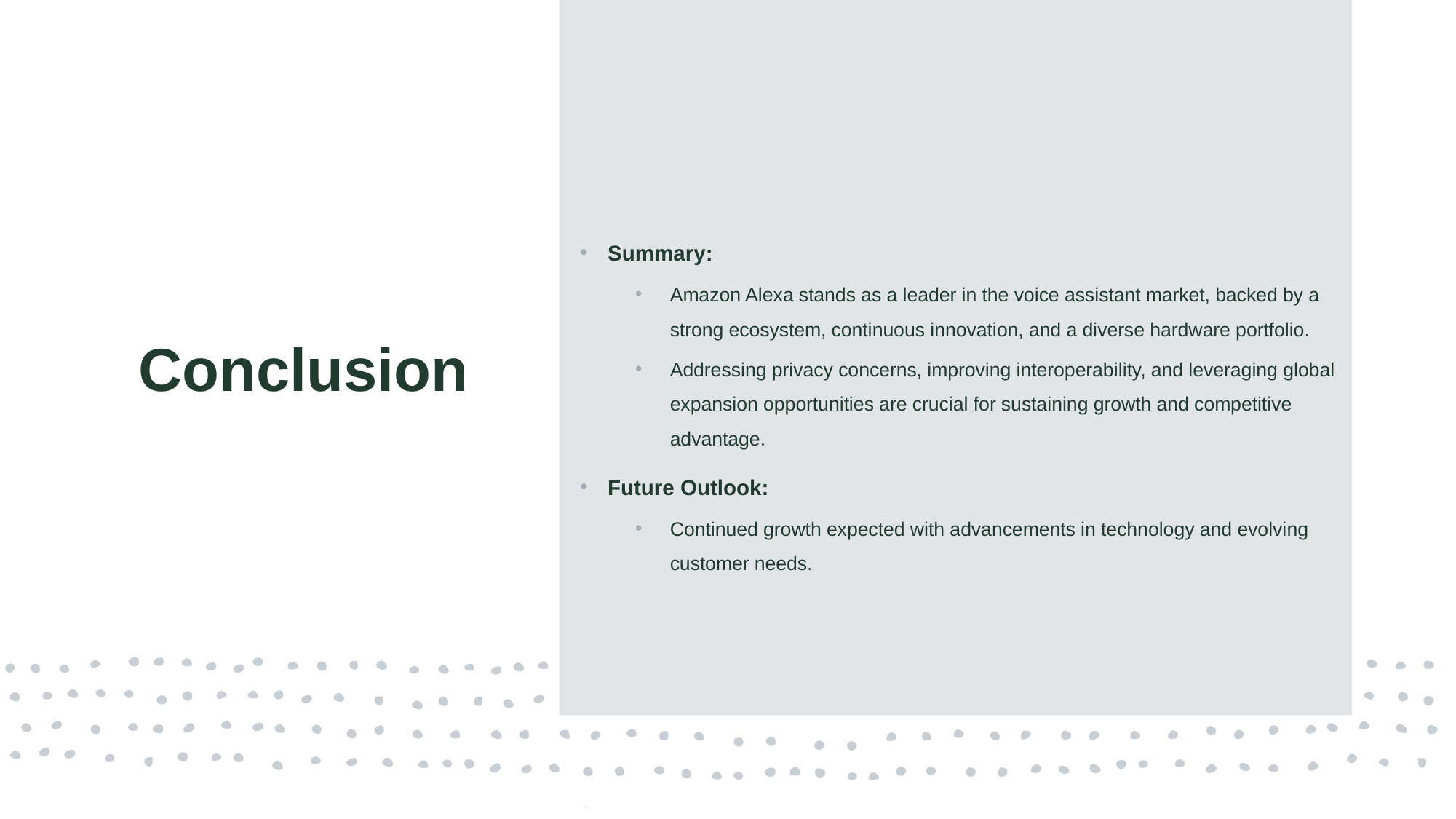

# Conclusion
Summary:
Amazon Alexa stands as a leader in the voice assistant market, backed by a strong ecosystem, continuous innovation, and a diverse hardware portfolio.
Addressing privacy concerns, improving interoperability, and leveraging global expansion opportunities are crucial for sustaining growth and competitive advantage.
Future Outlook:
Continued growth expected with advancements in technology and evolving customer needs.